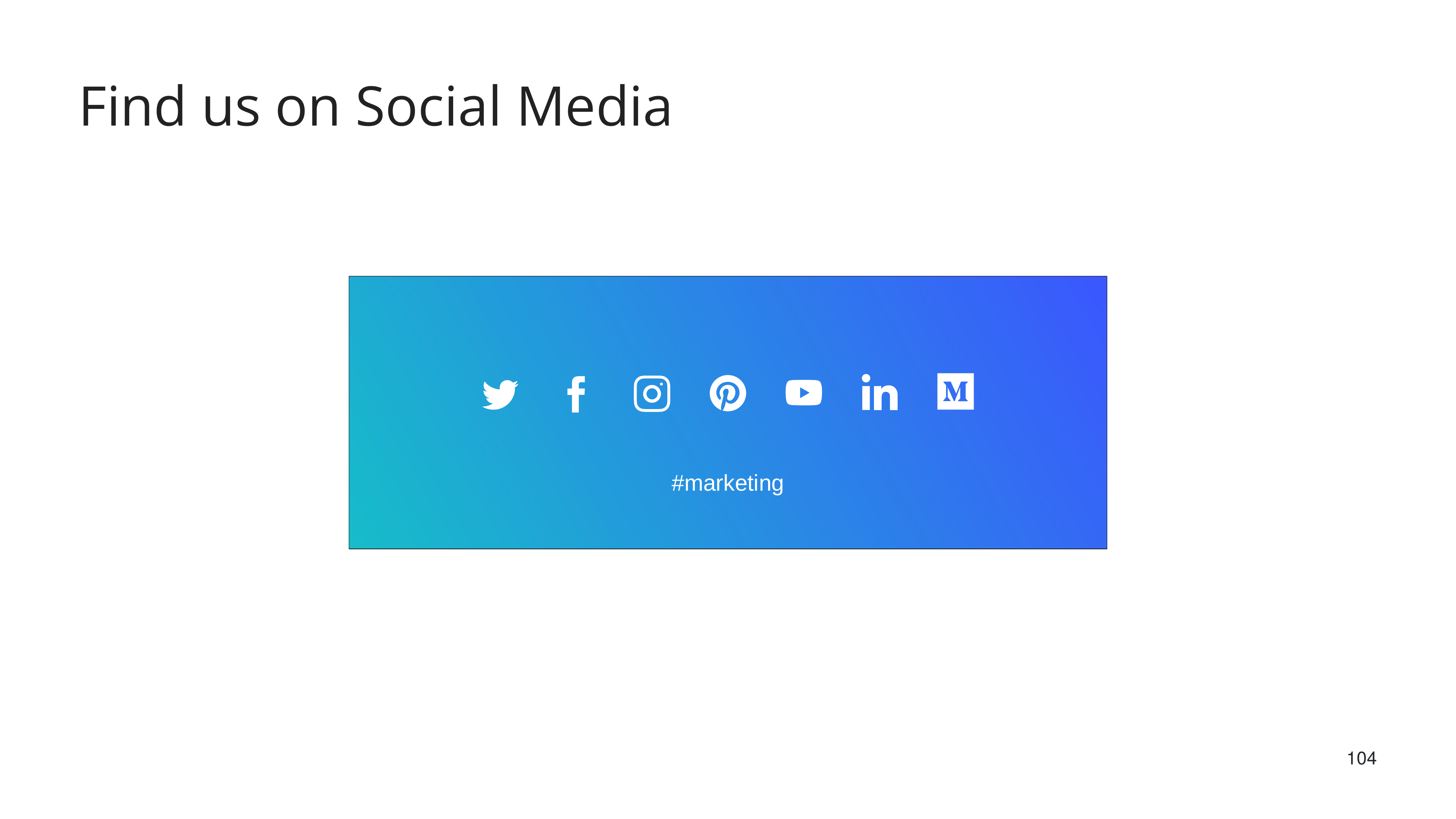

Find us on Social Media

#marketing
104